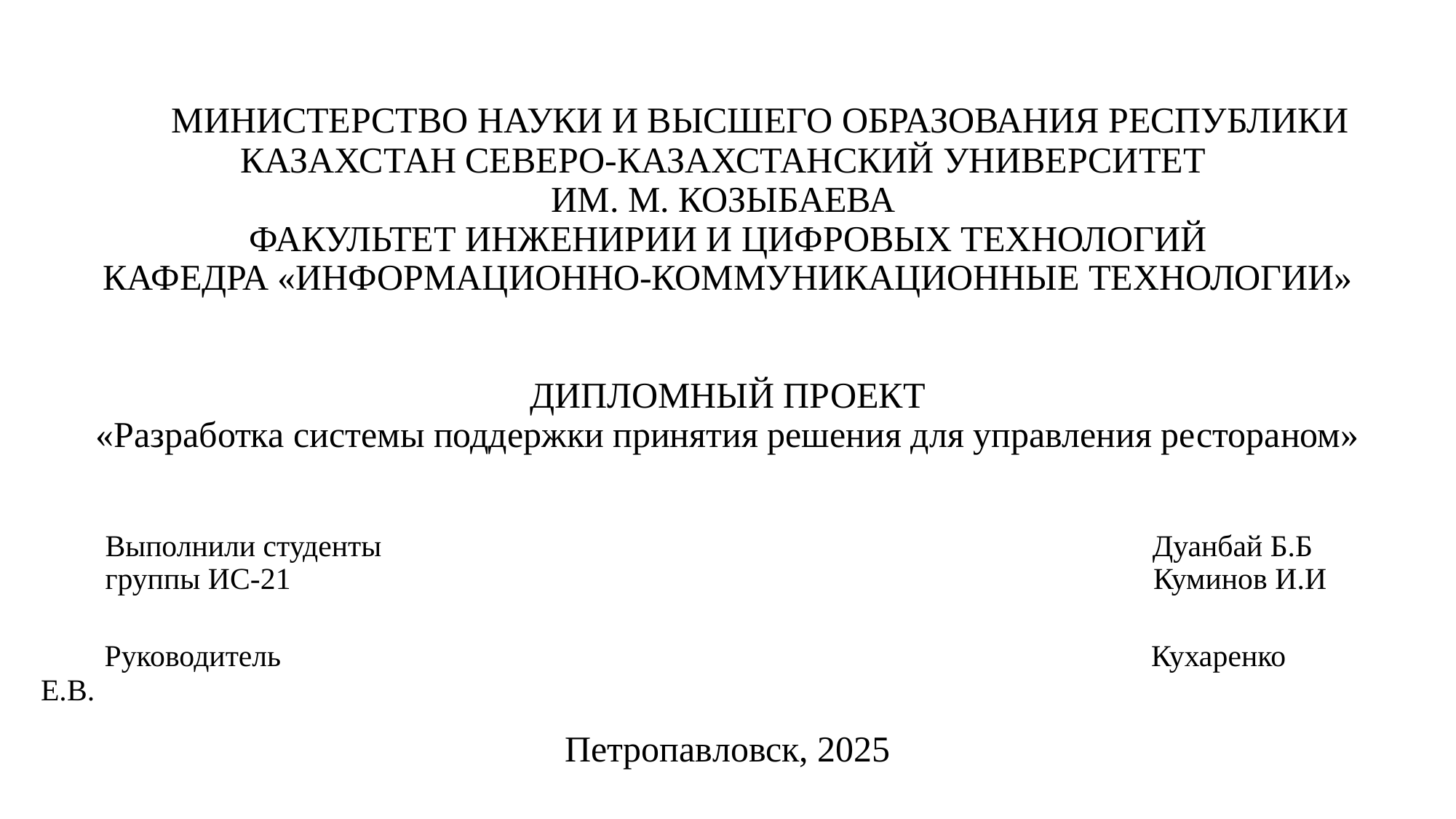

# МИНИСТЕРСТВО НАУКИ И ВЫСШЕГО ОБРАЗОВАНИЯ РЕСПУБЛИКИ КАЗАХСТАН СЕВЕРО-КАЗАХСТАНСКИЙ УНИВЕРСИТЕТ ИМ. М. КОЗЫБАЕВА ФАКУЛЬТЕТ ИНЖЕНИРИИ И ЦИФРОВЫХ ТЕХНОЛОГИЙ КАФЕДРА «ИНФОРМАЦИОННО-КОММУНИКАЦИОННЫЕ ТЕХНОЛОГИИ» ДИПЛОМНЫЙ ПРОЕКТ «Разработка системы поддержки принятия решения для управления рестораном» Петропавловск, 2025
Выполнили студенты                                                                                                     Дуанбай Б.Б
группы ИС-21                                                                                                                 Куминов И.И
       Руководитель                                                                                                                  Кухаренко Е.В.